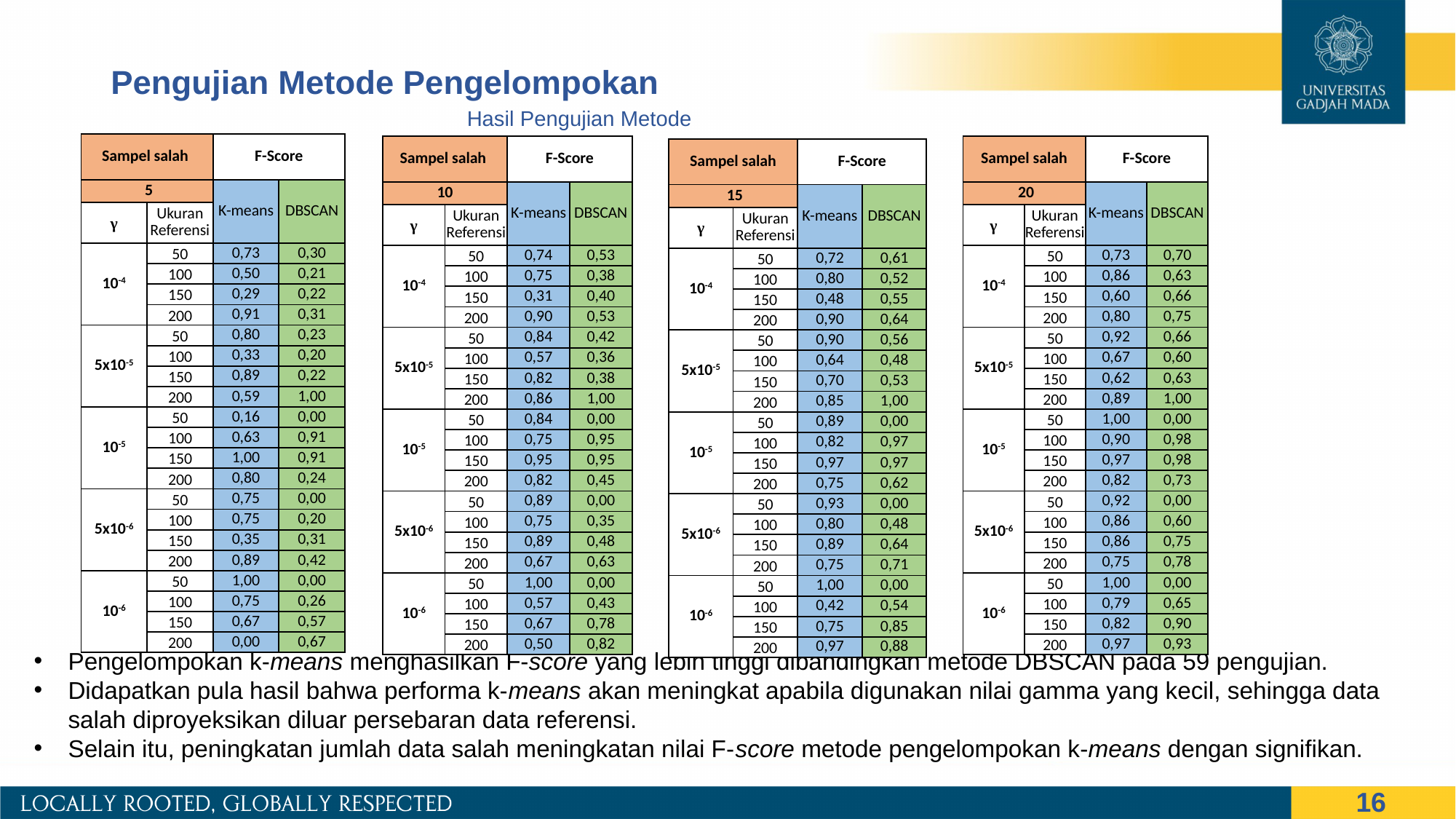

# Pengujian Metode Pengelompokan
Hasil Pengujian Metode Pengelompokan
| Sampel salah |  | F-Score |  |
| --- | --- | --- | --- |
| 5 |  | K-means | DBSCAN |
| γ | Ukuran Referensi |  |  |
| 10-4 | 50 | 0,73 | 0,30 |
|  | 100 | 0,50 | 0,21 |
|  | 150 | 0,29 | 0,22 |
|  | 200 | 0,91 | 0,31 |
| 5x10-5 | 50 | 0,80 | 0,23 |
|  | 100 | 0,33 | 0,20 |
|  | 150 | 0,89 | 0,22 |
|  | 200 | 0,59 | 1,00 |
| 10-5 | 50 | 0,16 | 0,00 |
|  | 100 | 0,63 | 0,91 |
|  | 150 | 1,00 | 0,91 |
|  | 200 | 0,80 | 0,24 |
| 5x10-6 | 50 | 0,75 | 0,00 |
|  | 100 | 0,75 | 0,20 |
|  | 150 | 0,35 | 0,31 |
|  | 200 | 0,89 | 0,42 |
| 10-6 | 50 | 1,00 | 0,00 |
|  | 100 | 0,75 | 0,26 |
|  | 150 | 0,67 | 0,57 |
|  | 200 | 0,00 | 0,67 |
| Sampel salah |  | F-Score |  |
| --- | --- | --- | --- |
| 10 |  | K-means | DBSCAN |
| γ | Ukuran Referensi |  |  |
| 10-4 | 50 | 0,74 | 0,53 |
|  | 100 | 0,75 | 0,38 |
|  | 150 | 0,31 | 0,40 |
|  | 200 | 0,90 | 0,53 |
| 5x10-5 | 50 | 0,84 | 0,42 |
|  | 100 | 0,57 | 0,36 |
|  | 150 | 0,82 | 0,38 |
|  | 200 | 0,86 | 1,00 |
| 10-5 | 50 | 0,84 | 0,00 |
|  | 100 | 0,75 | 0,95 |
|  | 150 | 0,95 | 0,95 |
|  | 200 | 0,82 | 0,45 |
| 5x10-6 | 50 | 0,89 | 0,00 |
|  | 100 | 0,75 | 0,35 |
|  | 150 | 0,89 | 0,48 |
|  | 200 | 0,67 | 0,63 |
| 10-6 | 50 | 1,00 | 0,00 |
|  | 100 | 0,57 | 0,43 |
|  | 150 | 0,67 | 0,78 |
|  | 200 | 0,50 | 0,82 |
| Sampel salah |  | F-Score |  |
| --- | --- | --- | --- |
| 20 |  | K-means | DBSCAN |
| γ | Ukuran Referensi |  |  |
| 10-4 | 50 | 0,73 | 0,70 |
|  | 100 | 0,86 | 0,63 |
|  | 150 | 0,60 | 0,66 |
|  | 200 | 0,80 | 0,75 |
| 5x10-5 | 50 | 0,92 | 0,66 |
|  | 100 | 0,67 | 0,60 |
|  | 150 | 0,62 | 0,63 |
|  | 200 | 0,89 | 1,00 |
| 10-5 | 50 | 1,00 | 0,00 |
|  | 100 | 0,90 | 0,98 |
|  | 150 | 0,97 | 0,98 |
|  | 200 | 0,82 | 0,73 |
| 5x10-6 | 50 | 0,92 | 0,00 |
|  | 100 | 0,86 | 0,60 |
|  | 150 | 0,86 | 0,75 |
|  | 200 | 0,75 | 0,78 |
| 10-6 | 50 | 1,00 | 0,00 |
|  | 100 | 0,79 | 0,65 |
|  | 150 | 0,82 | 0,90 |
|  | 200 | 0,97 | 0,93 |
| Sampel salah |  | F-Score |  |
| --- | --- | --- | --- |
| 15 |  | K-means | DBSCAN |
| γ | Ukuran Referensi |  |  |
| 10-4 | 50 | 0,72 | 0,61 |
|  | 100 | 0,80 | 0,52 |
|  | 150 | 0,48 | 0,55 |
|  | 200 | 0,90 | 0,64 |
| 5x10-5 | 50 | 0,90 | 0,56 |
|  | 100 | 0,64 | 0,48 |
|  | 150 | 0,70 | 0,53 |
|  | 200 | 0,85 | 1,00 |
| 10-5 | 50 | 0,89 | 0,00 |
|  | 100 | 0,82 | 0,97 |
|  | 150 | 0,97 | 0,97 |
|  | 200 | 0,75 | 0,62 |
| 5x10-6 | 50 | 0,93 | 0,00 |
|  | 100 | 0,80 | 0,48 |
|  | 150 | 0,89 | 0,64 |
|  | 200 | 0,75 | 0,71 |
| 10-6 | 50 | 1,00 | 0,00 |
|  | 100 | 0,42 | 0,54 |
|  | 150 | 0,75 | 0,85 |
|  | 200 | 0,97 | 0,88 |
Pengelompokan k-means menghasilkan F-score yang lebih tinggi dibandingkan metode DBSCAN pada 59 pengujian.
Didapatkan pula hasil bahwa performa k-means akan meningkat apabila digunakan nilai gamma yang kecil, sehingga data salah diproyeksikan diluar persebaran data referensi.
Selain itu, peningkatan jumlah data salah meningkatan nilai F-score metode pengelompokan k­-means dengan signifikan.
16